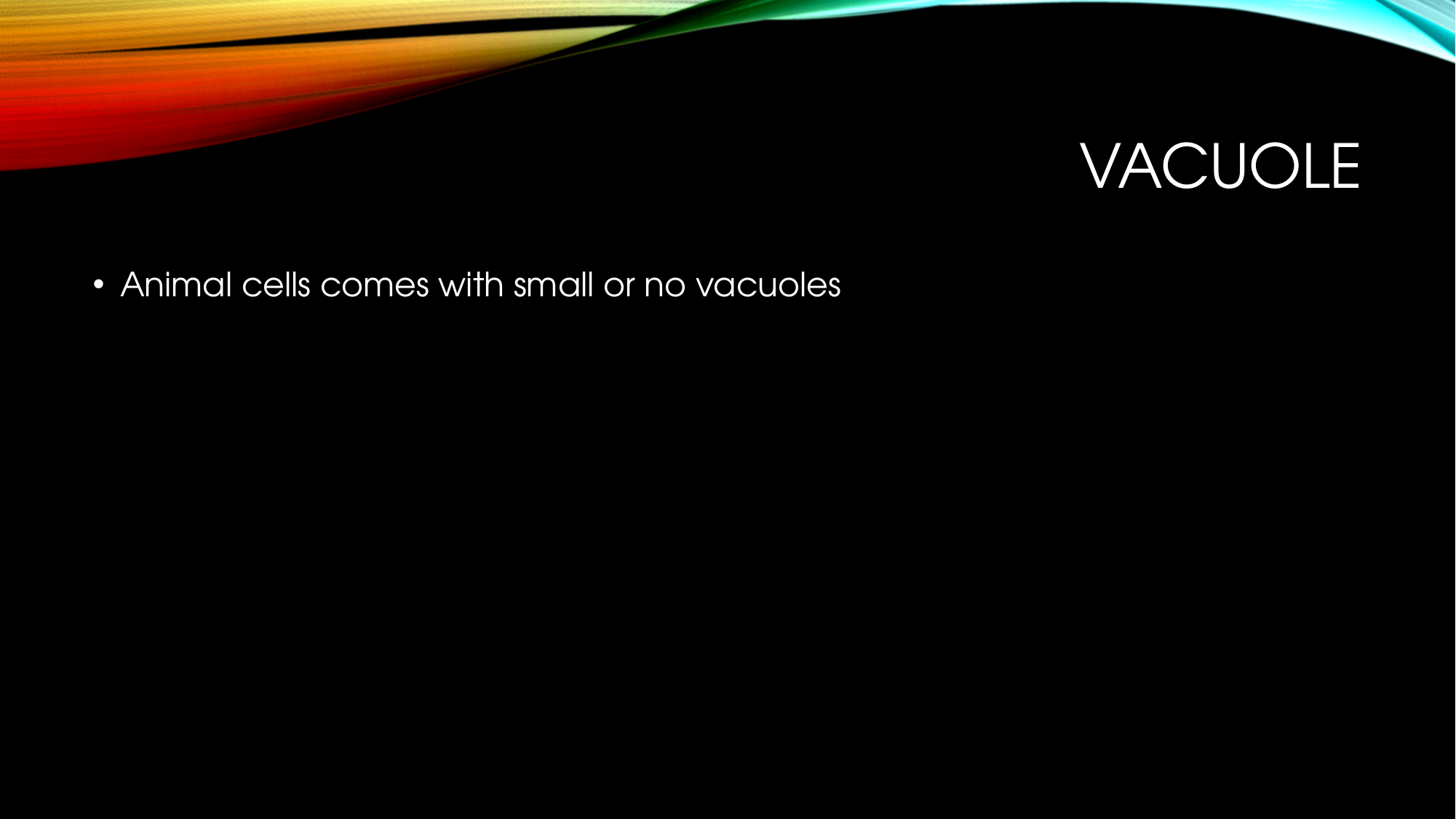

# Vacuole
Animal cells comes with small or no vacuoles